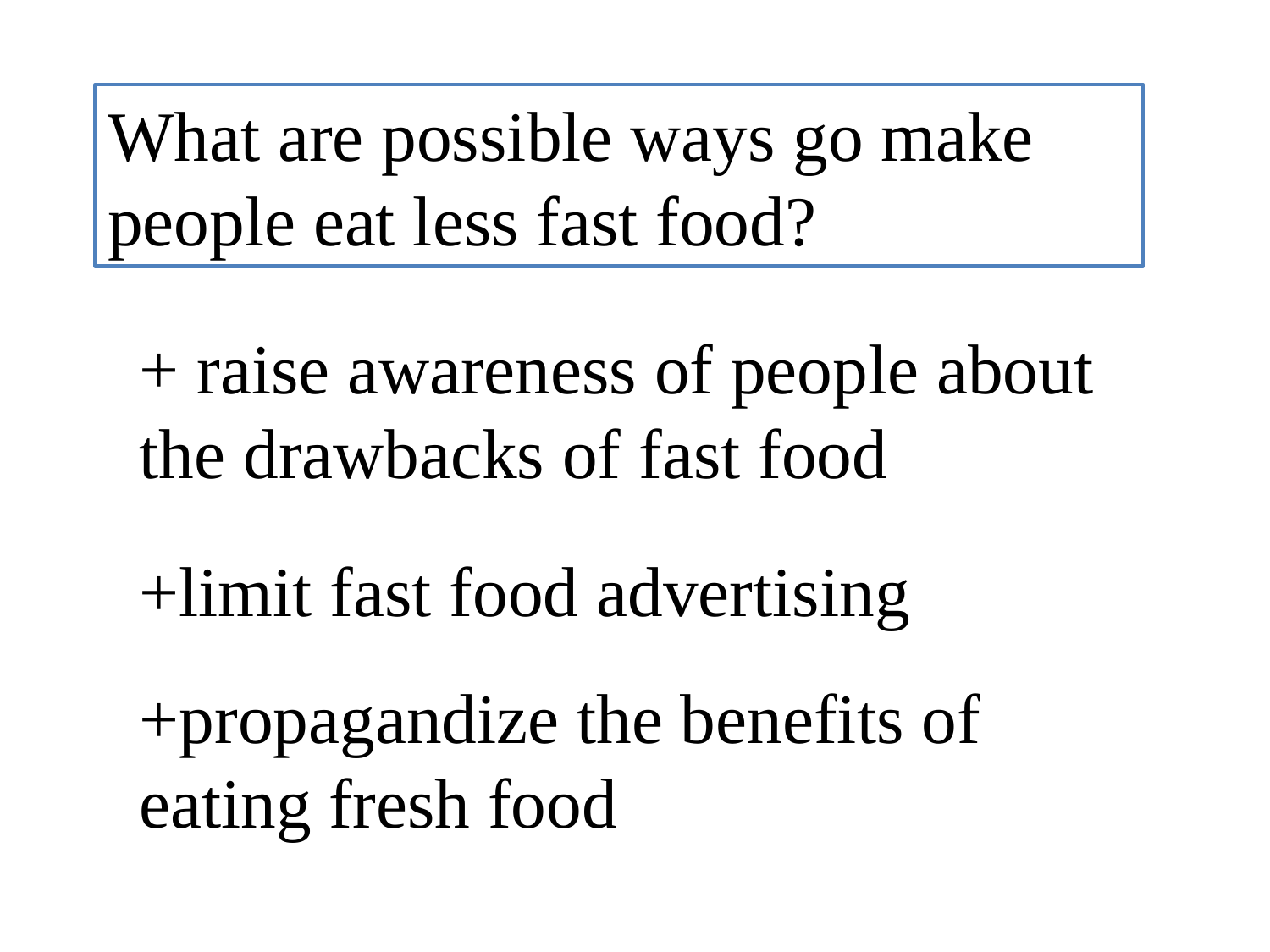

#
What are possible ways go make people eat less fast food?

+ raise awareness of people about the drawbacks of fast food
+limit fast food advertising
+propagandize the benefits of eating fresh food